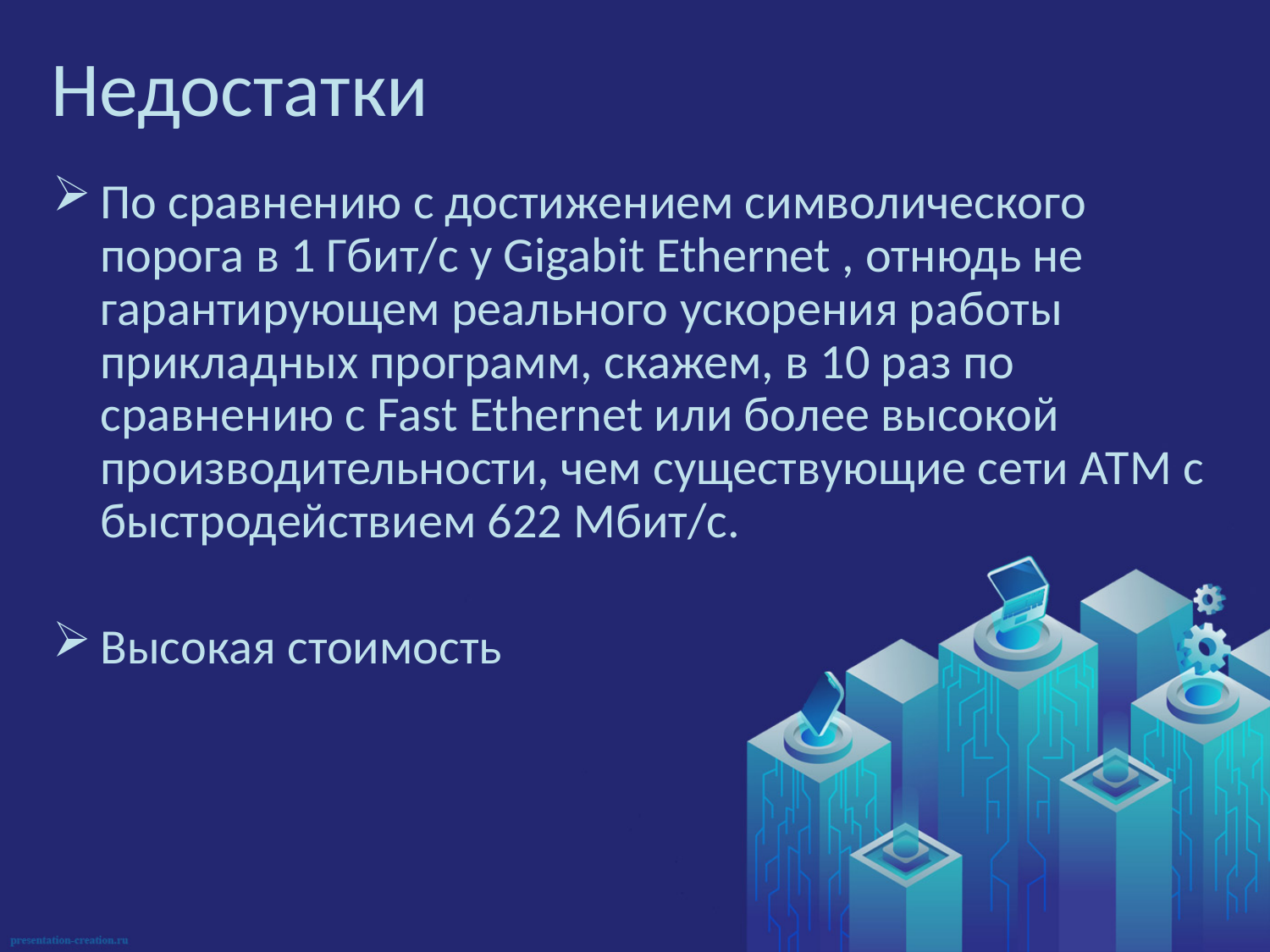

# Недостатки
По сравнению с достижением символического порога в 1 Гбит/с у Gigabit Ethernet , отнюдь не гарантирующем реального ускорения работы прикладных программ, скажем, в 10 раз по сравнению с Fast Ethernet или более высокой производительности, чем существующие сети АТМ с быстродействием 622 Мбит/с.

Высокая стоимость